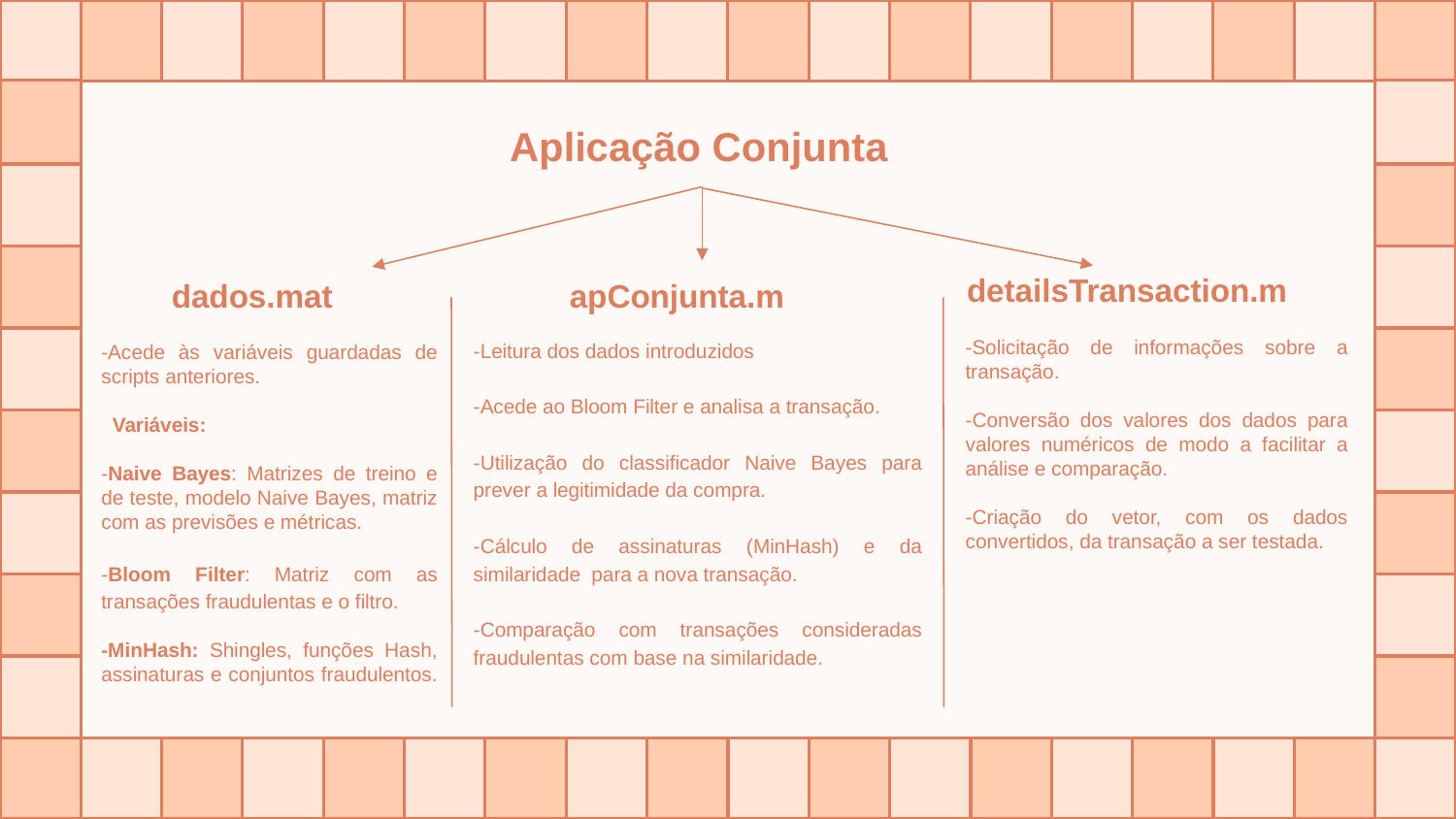

# Aplicação Conjunta
detailsTransaction.m
dados.mat
apConjunta.m
-Leitura dos dados introduzidos

-Acede ao Bloom Filter e analisa a transação.

-Utilização do classificador Naive Bayes para prever a legitimidade da compra.

-Cálculo de assinaturas (MinHash) e da similaridade  para a nova transação.

-Comparação com transações consideradas fraudulentas com base na similaridade.
-Solicitação de informações sobre a transação.

-Conversão dos valores dos dados para valores numéricos de modo a facilitar a análise e comparação.

-Criação do vetor, com os dados convertidos, da transação a ser testada.
-Acede às variáveis guardadas de scripts anteriores.

  Variáveis:

-Naive Bayes: Matrizes de treino e de teste, modelo Naive Bayes, matriz com as previsões e métricas.
-Bloom Filter: Matriz com as transações fraudulentas e o filtro.
-MinHash: Shingles, funções Hash, assinaturas e conjuntos fraudulentos.